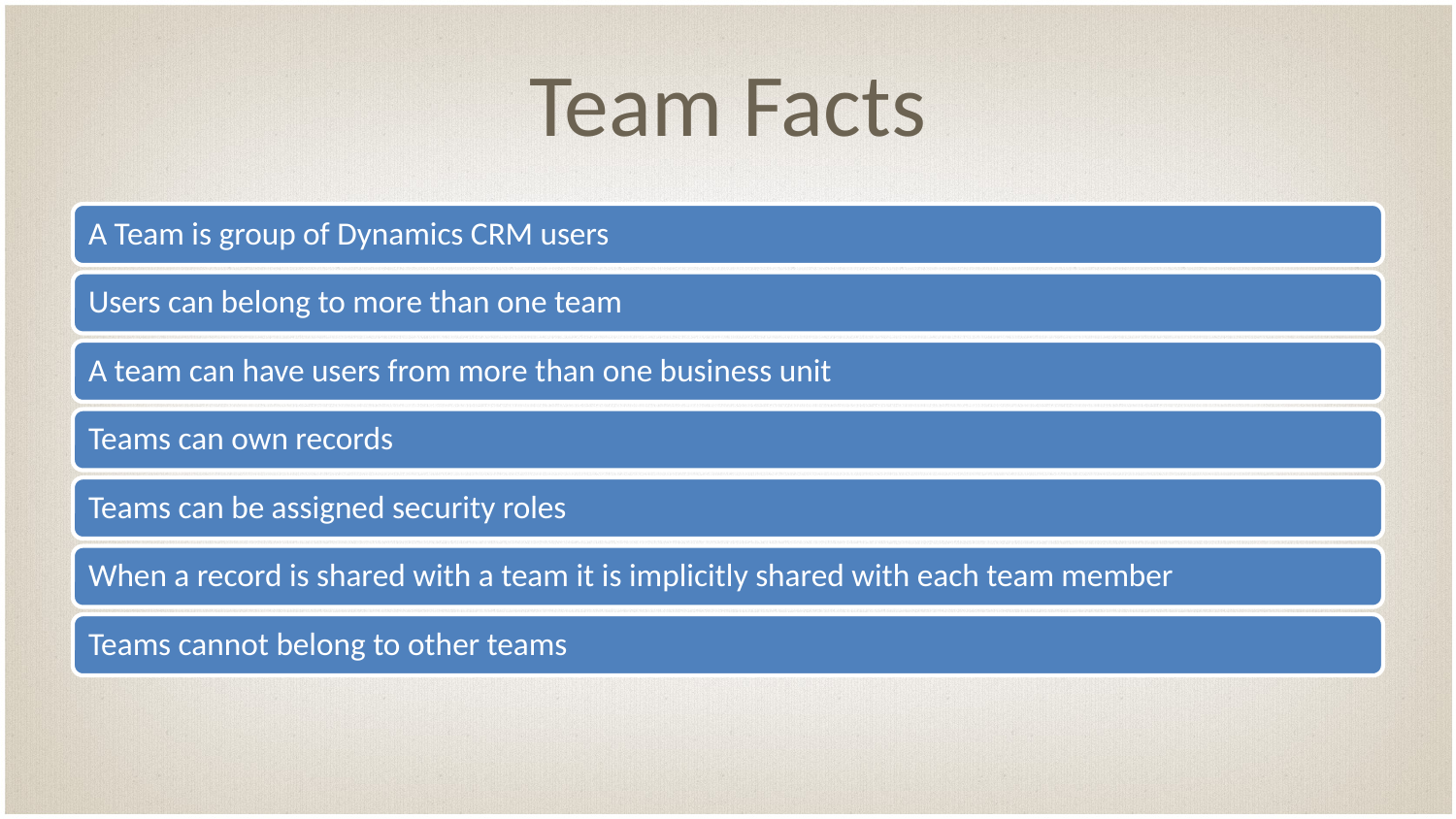

# Team Facts
A Team is group of Dynamics CRM users
Users can belong to more than one team
A team can have users from more than one business unit
Teams can own records
Teams can be assigned security roles
When a record is shared with a team it is implicitly shared with each team member
Teams cannot belong to other teams